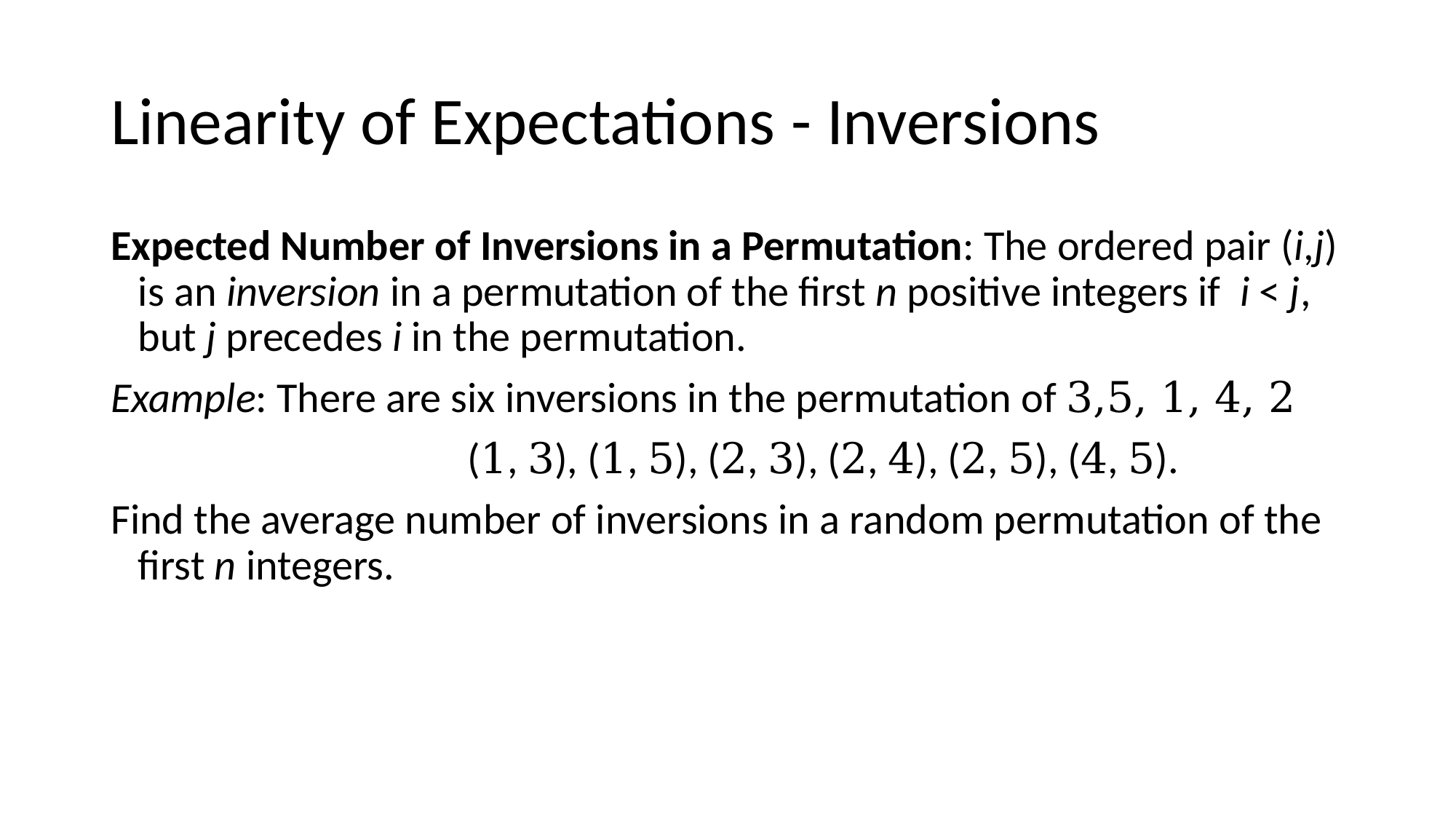

# Linearity of Expectations - Inversions
Expected Number of Inversions in a Permutation: The ordered pair (i,j) is an inversion in a permutation of the first n positive integers if  i < j, but j precedes i in the permutation.
Example: There are six inversions in the permutation of 3,5, 1, 4, 2
                                     (1, 3), (1, 5), (2, 3), (2, 4), (2, 5), (4, 5).
Find the average number of inversions in a random permutation of the first n integers.